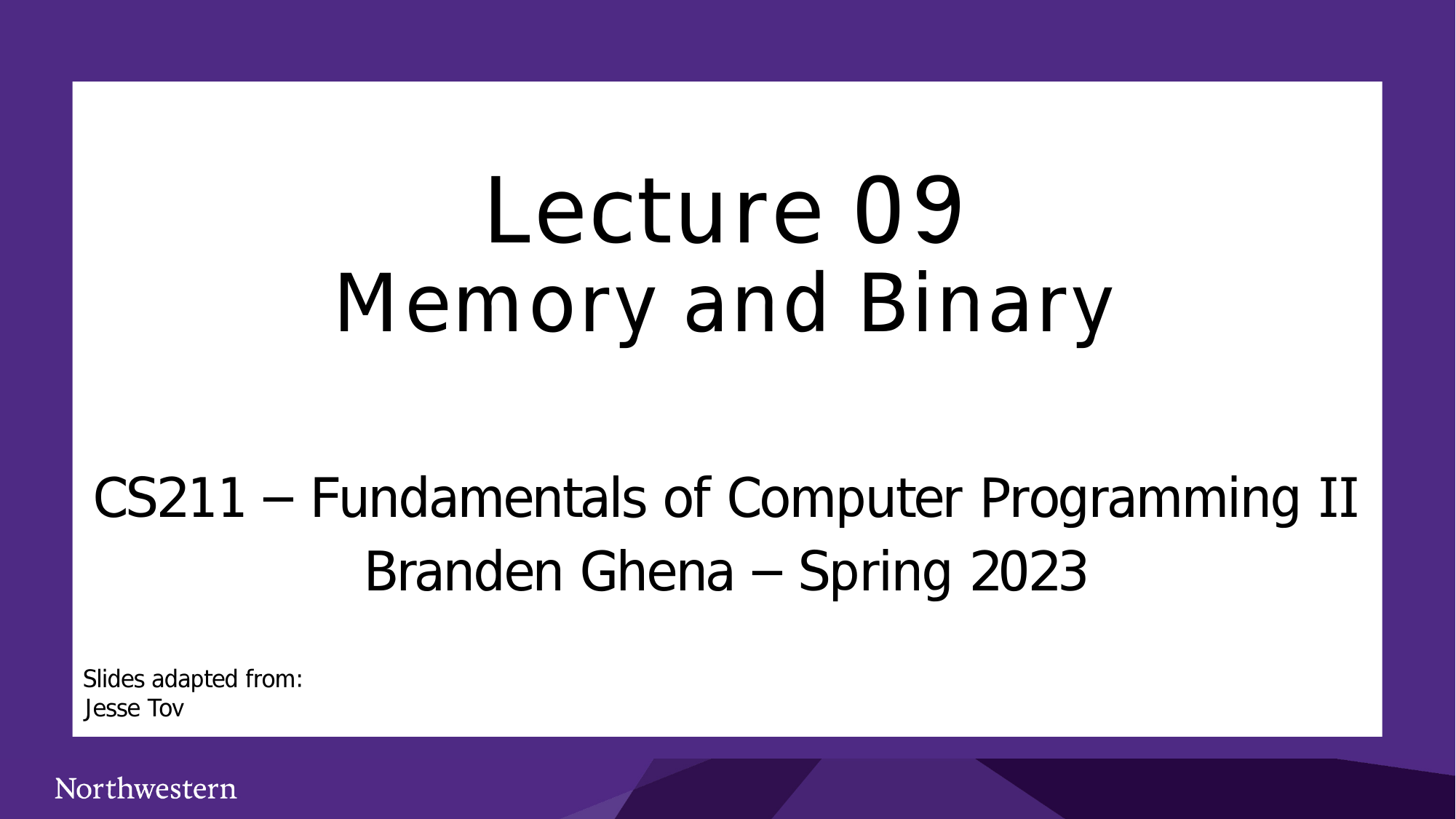

# Lecture 09 Memory and Binary
CS211 – Fundamentals of Computer Programming II
Branden Ghena – Spring 2023
Slides adapted from:
Jesse Tov